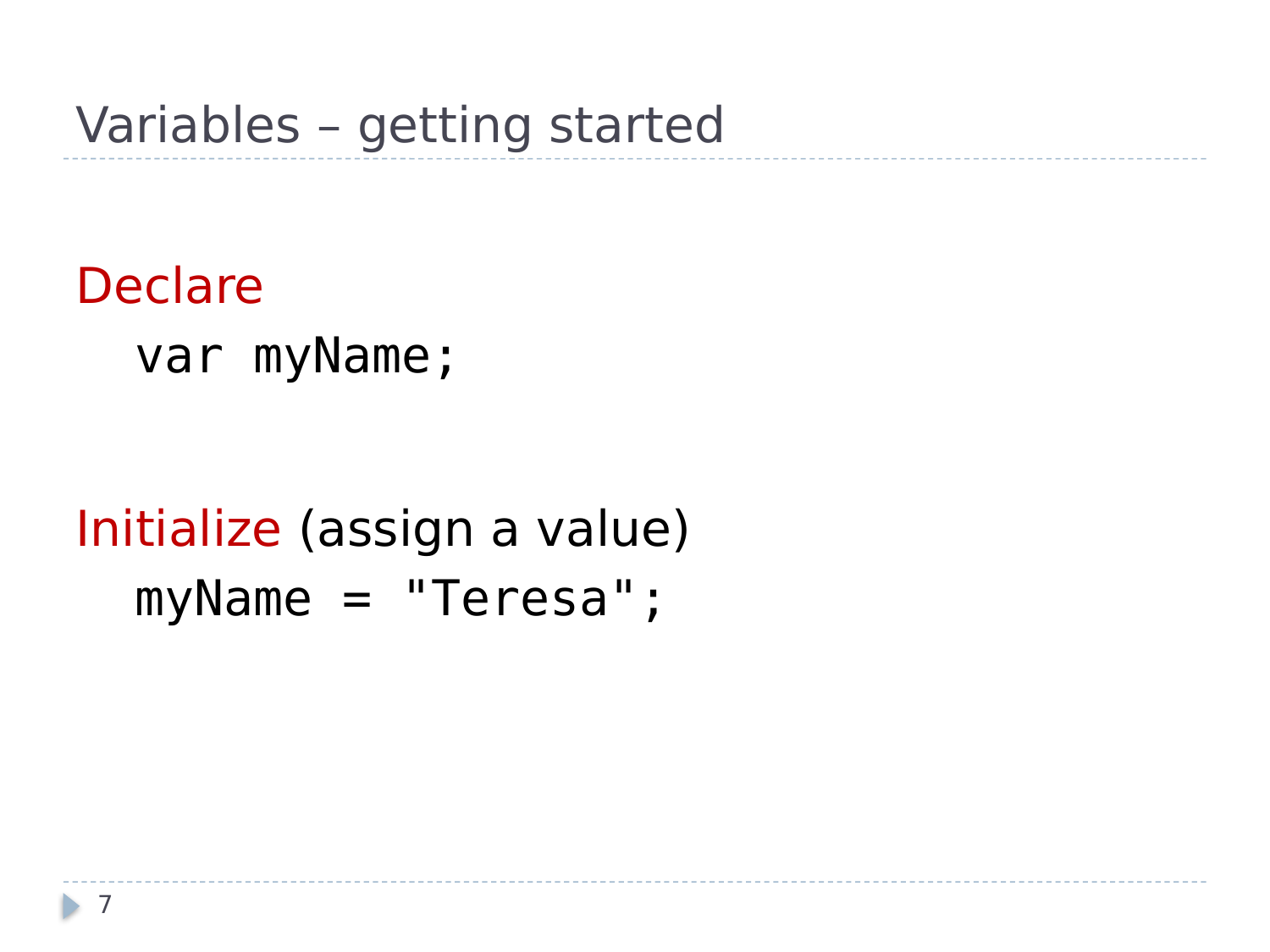

# Variables – getting started

Declare
  var myName;

Initialize (assign a value)
  myName = "Teresa";

7